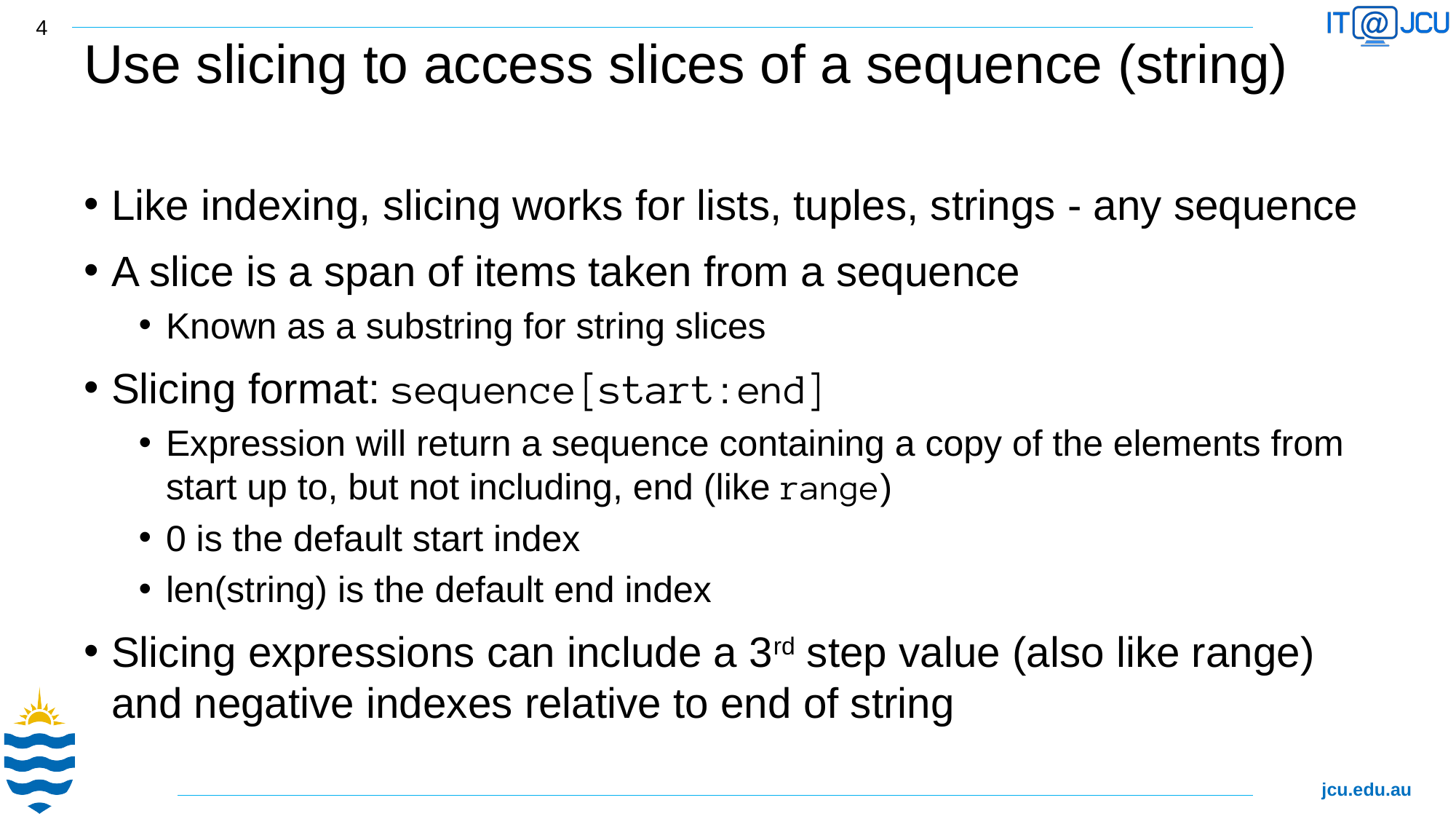

4
# Use slicing to access slices of a sequence (string)
Like indexing, slicing works for lists, tuples, strings - any sequence
A slice is a span of items taken from a sequence
Known as a substring for string slices
Slicing format: sequence[start:end]
Expression will return a sequence containing a copy of the elements from start up to, but not including, end (like range)
0 is the default start index
len(string) is the default end index
Slicing expressions can include a 3rd step value (also like range) and negative indexes relative to end of string